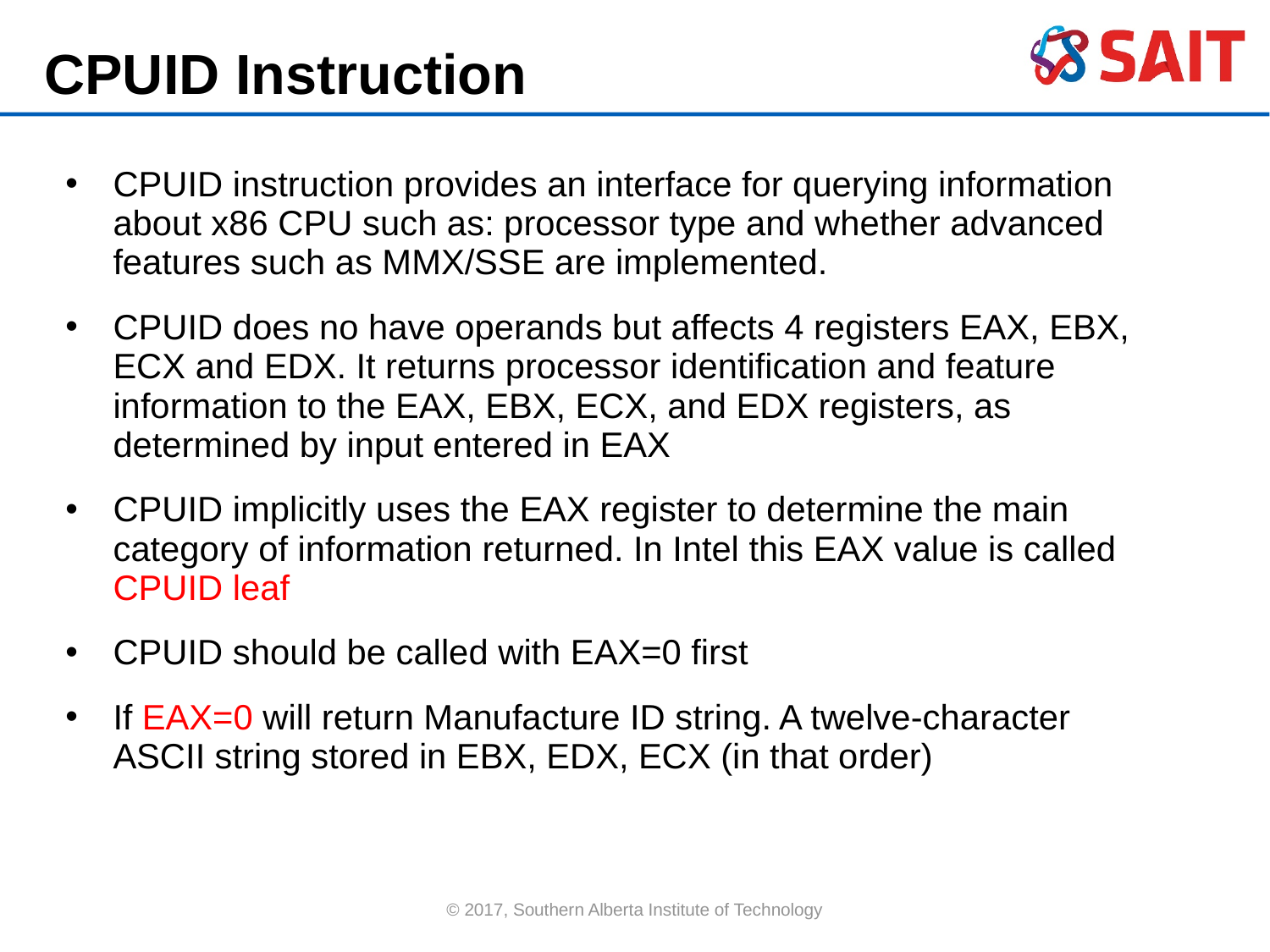

CPUID Instruction
CPUID instruction provides an interface for querying information about x86 CPU such as: processor type and whether advanced features such as MMX/SSE are implemented.
CPUID does no have operands but affects 4 registers EAX, EBX, ECX and EDX. It returns processor identification and feature information to the EAX, EBX, ECX, and EDX registers, as determined by input entered in EAX
CPUID implicitly uses the EAX register to determine the main category of information returned. In Intel this EAX value is called CPUID leaf
CPUID should be called with EAX=0 first
If EAX=0 will return Manufacture ID string. A twelve-character ASCII string stored in EBX, EDX, ECX (in that order)